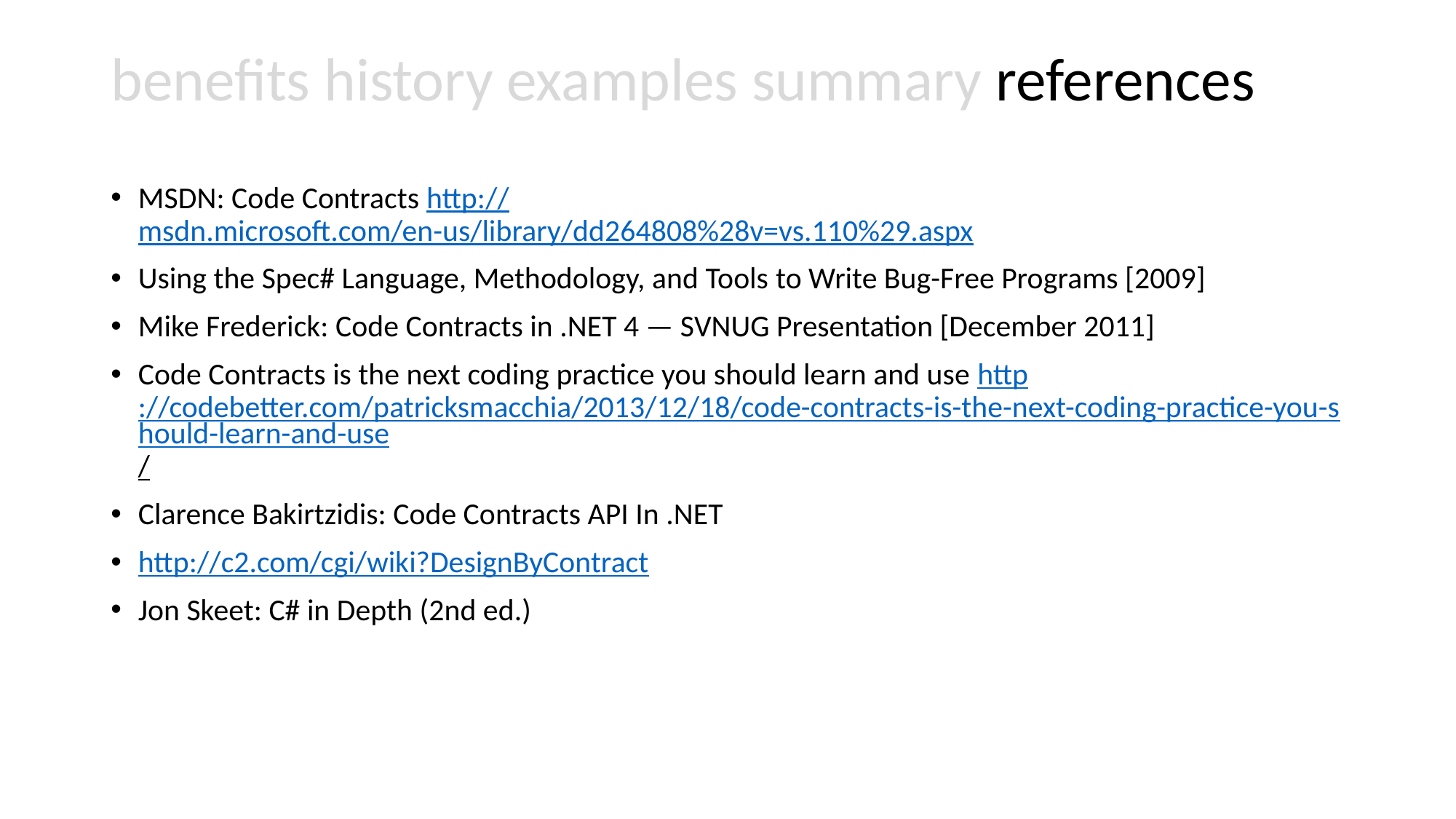

benefits history examples summary references
MSDN: Code Contracts http://msdn.microsoft.com/en-us/library/dd264808%28v=vs.110%29.aspx
Using the Spec# Language, Methodology, and Tools to Write Bug-Free Programs [2009]
Mike Frederick: Code Contracts in .NET 4 — SVNUG Presentation [December 2011]
Code Contracts is the next coding practice you should learn and use http://codebetter.com/patricksmacchia/2013/12/18/code-contracts-is-the-next-coding-practice-you-should-learn-and-use/
Clarence Bakirtzidis: Code Contracts API In .NET
http://c2.com/cgi/wiki?DesignByContract
Jon Skeet: C# in Depth (2nd ed.)